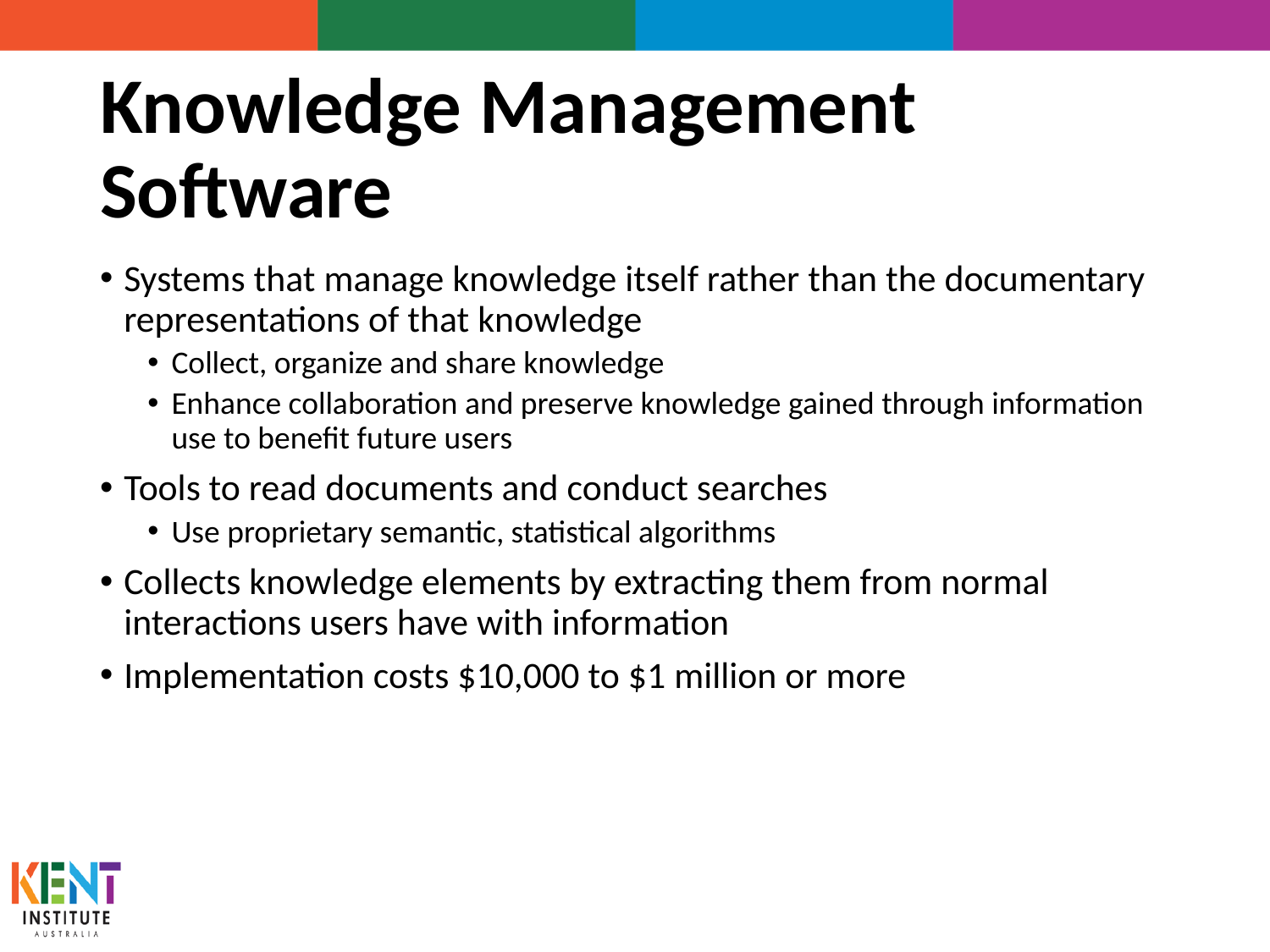

# Knowledge Management Software
Systems that manage knowledge itself rather than the documentary representations of that knowledge
Collect, organize and share knowledge
Enhance collaboration and preserve knowledge gained through information use to benefit future users
Tools to read documents and conduct searches
Use proprietary semantic, statistical algorithms
Collects knowledge elements by extracting them from normal interactions users have with information
Implementation costs $10,000 to $1 million or more